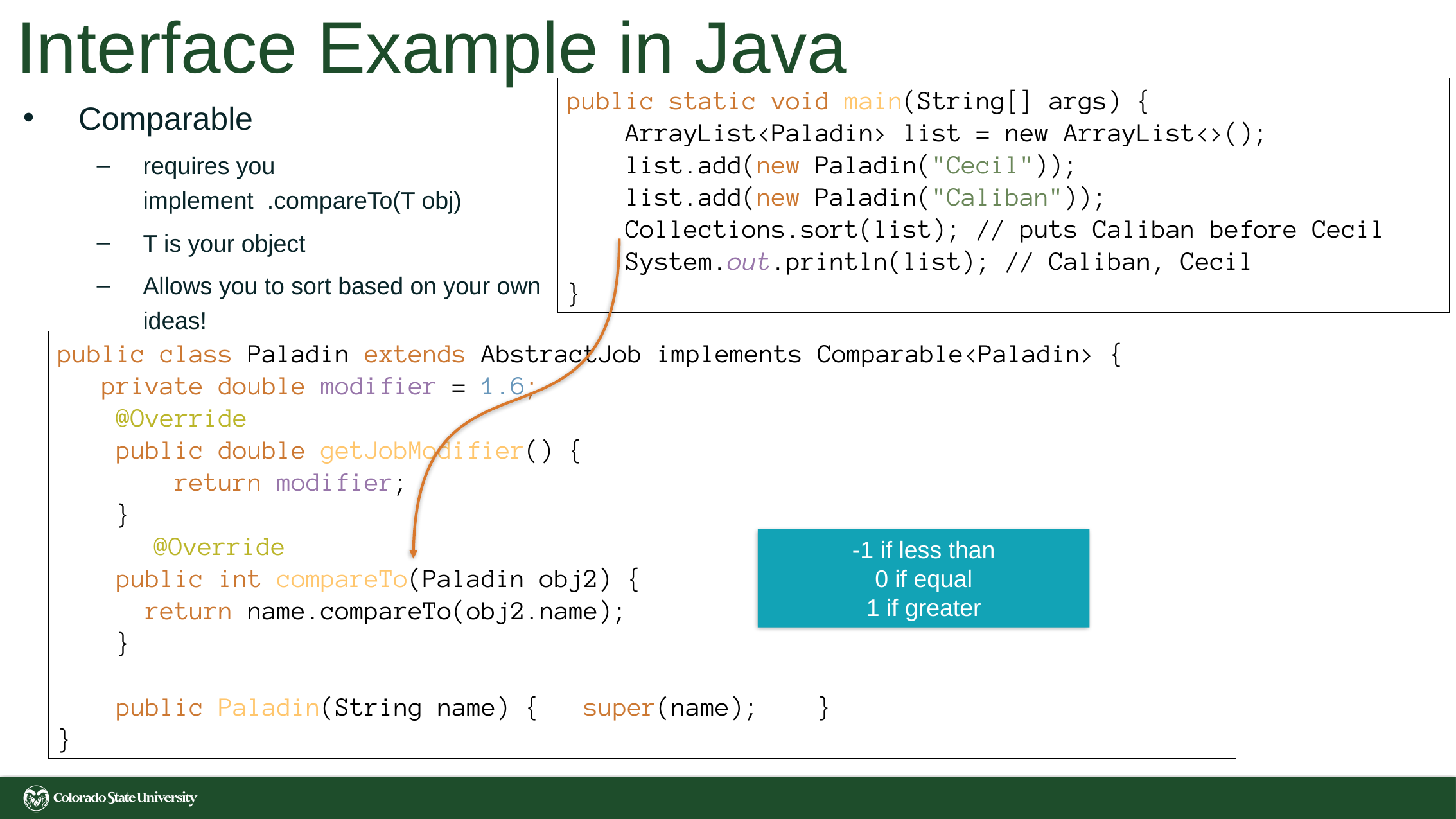

# Interface Example in Java
public static void main(String[] args) {
    ArrayList<Paladin> list = new ArrayList<>();
    list.add(new Paladin("Cecil"));
    list.add(new Paladin("Caliban"));
    Collections.sort(list); // puts Caliban before Cecil
    System.out.println(list); // Caliban, Cecil
}
Comparable
requires you implement  .compareTo(T obj)
T is your object
Allows you to sort based on your own ideas!
public class Paladin extends AbstractJob implements Comparable<Paladin> {
   private double modifier = 1.6;
    @Override
    public double getJobModifier() {
        return modifier;
    }
	@Override
    public int compareTo(Paladin obj2) {
      return name.compareTo(obj2.name);
    }

    public Paladin(String name) {   super(name);    }
}
-1 if less than
0 if equal
1 if greater